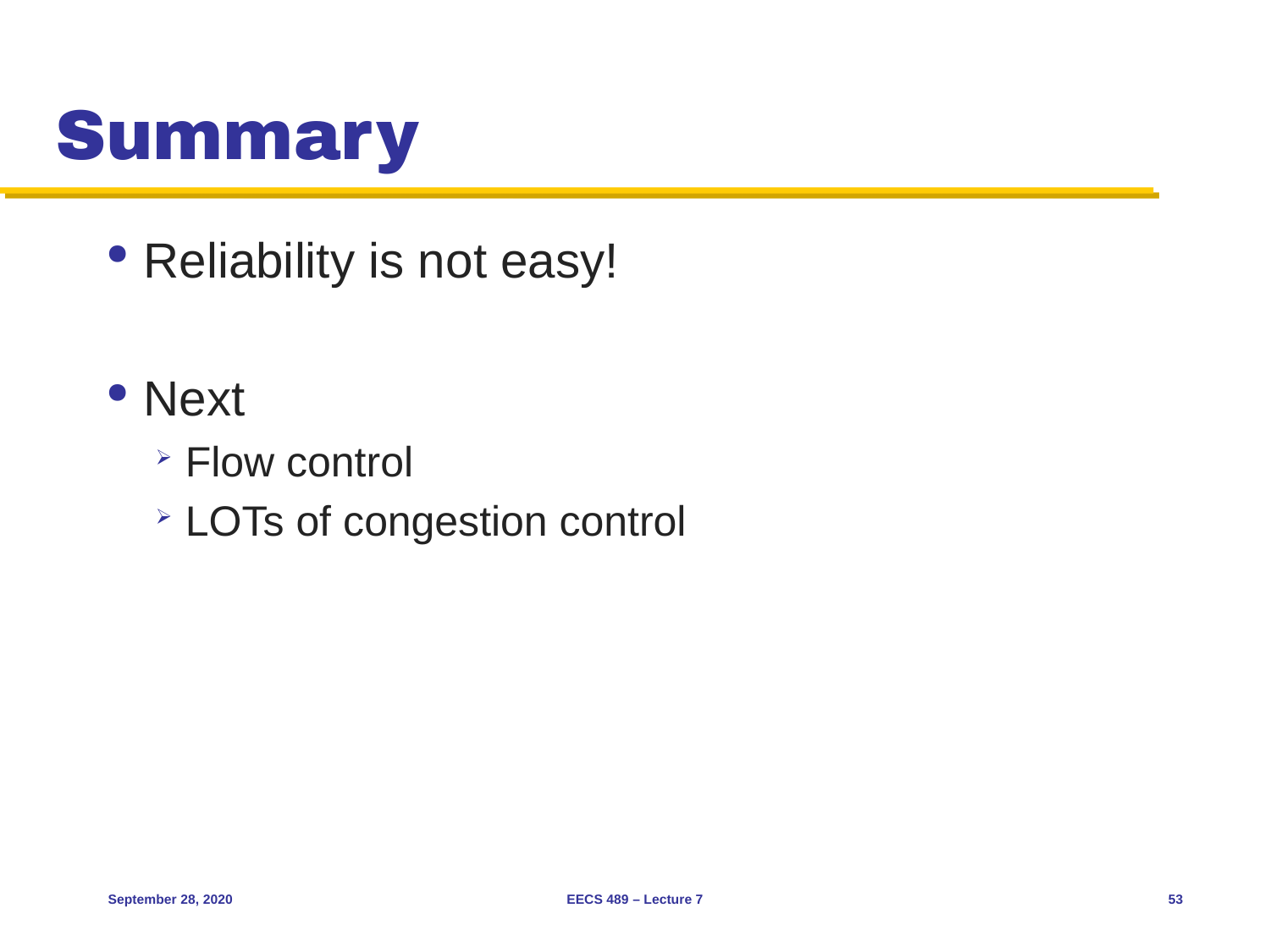

# Summary
Reliability is not easy!

Next
Flow control
LOTs of congestion control
September 28, 2020
EECS 489 – Lecture 7
53